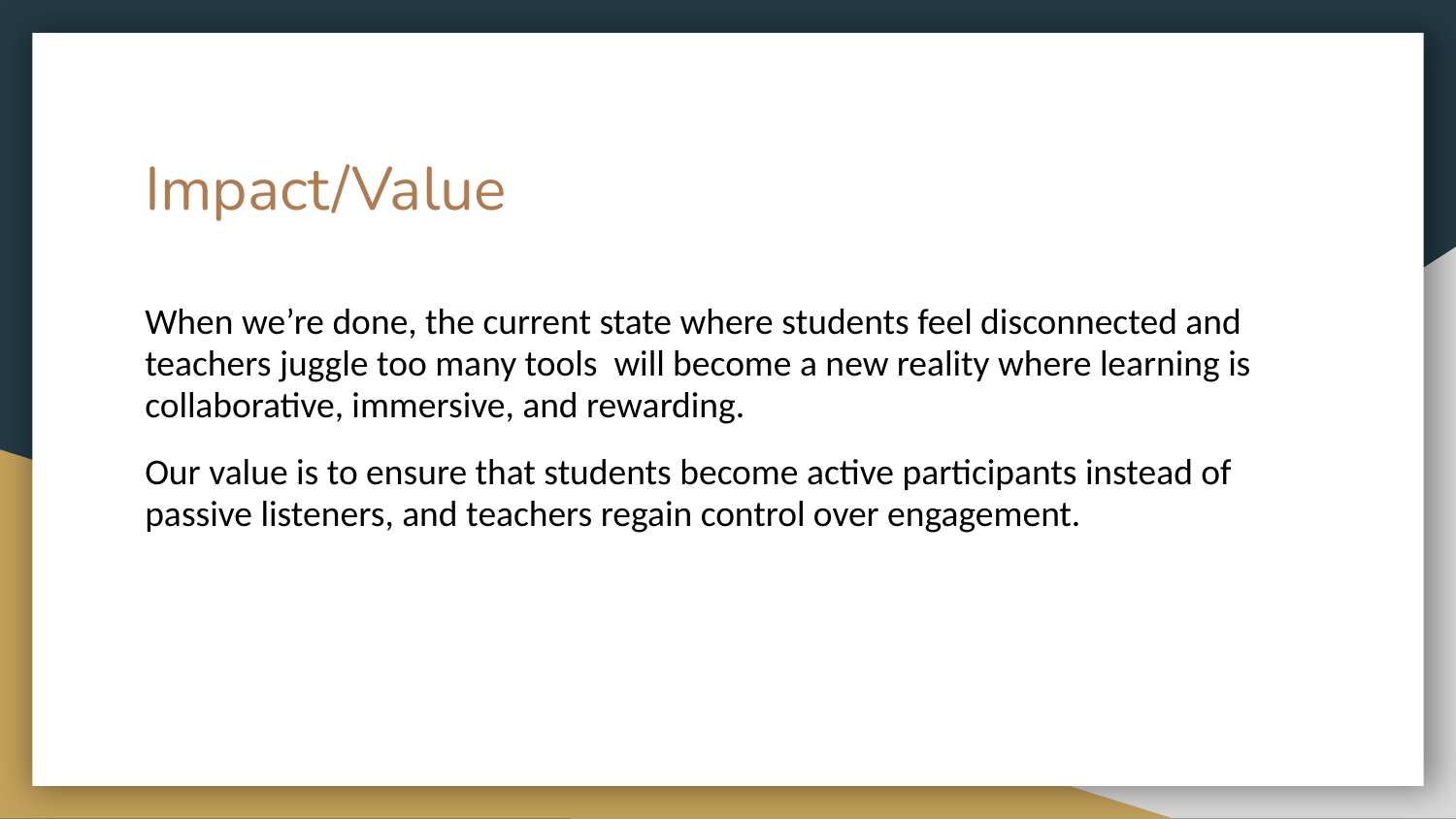

# Impact/Value
When we’re done, the current state where students feel disconnected and teachers juggle too many tools  will become a new reality where learning is collaborative, immersive, and rewarding.
Our value is to ensure that students become active participants instead of passive listeners, and teachers regain control over engagement.